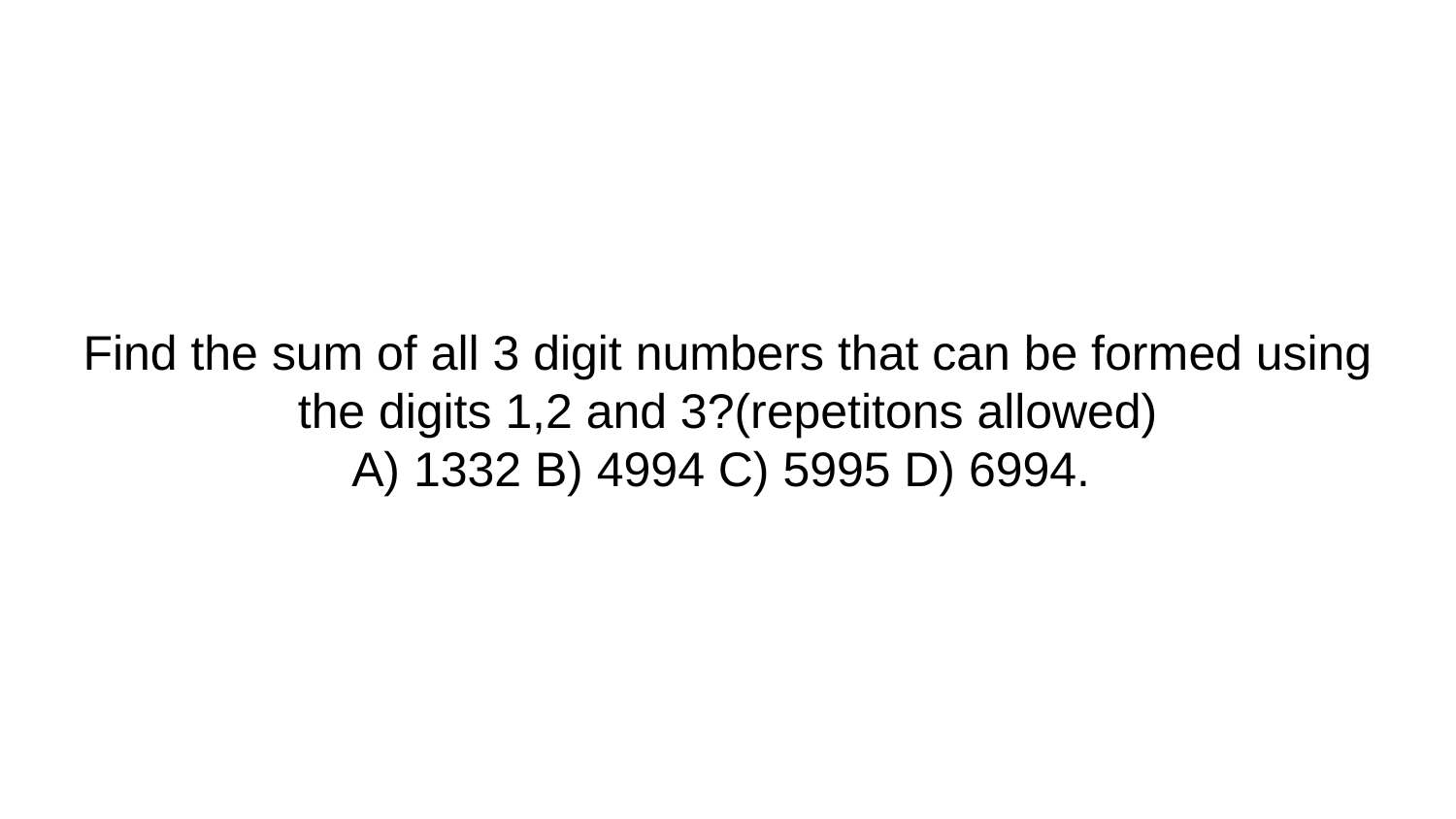

# Find the sum of all 3 digit numbers that can be formed using the digits 1,2 and 3?(repetitons allowed) A) 1332 B) 4994 C) 5995 D) 6994.